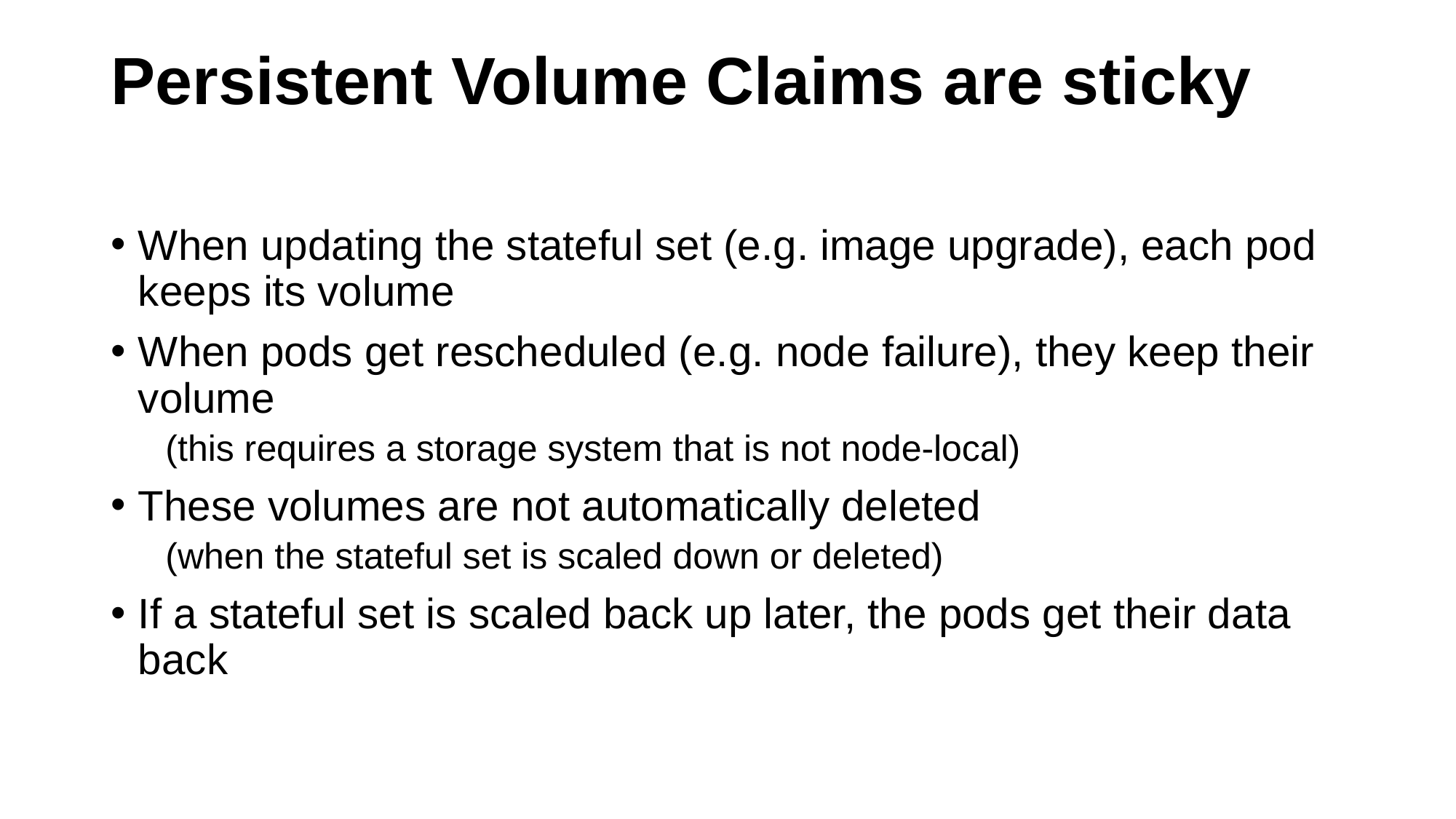

# Persistent Volume Claims are sticky
When updating the stateful set (e.g. image upgrade), each pod keeps its volume
When pods get rescheduled (e.g. node failure), they keep their volume
(this requires a storage system that is not node-local)
These volumes are not automatically deleted
(when the stateful set is scaled down or deleted)
If a stateful set is scaled back up later, the pods get their data back